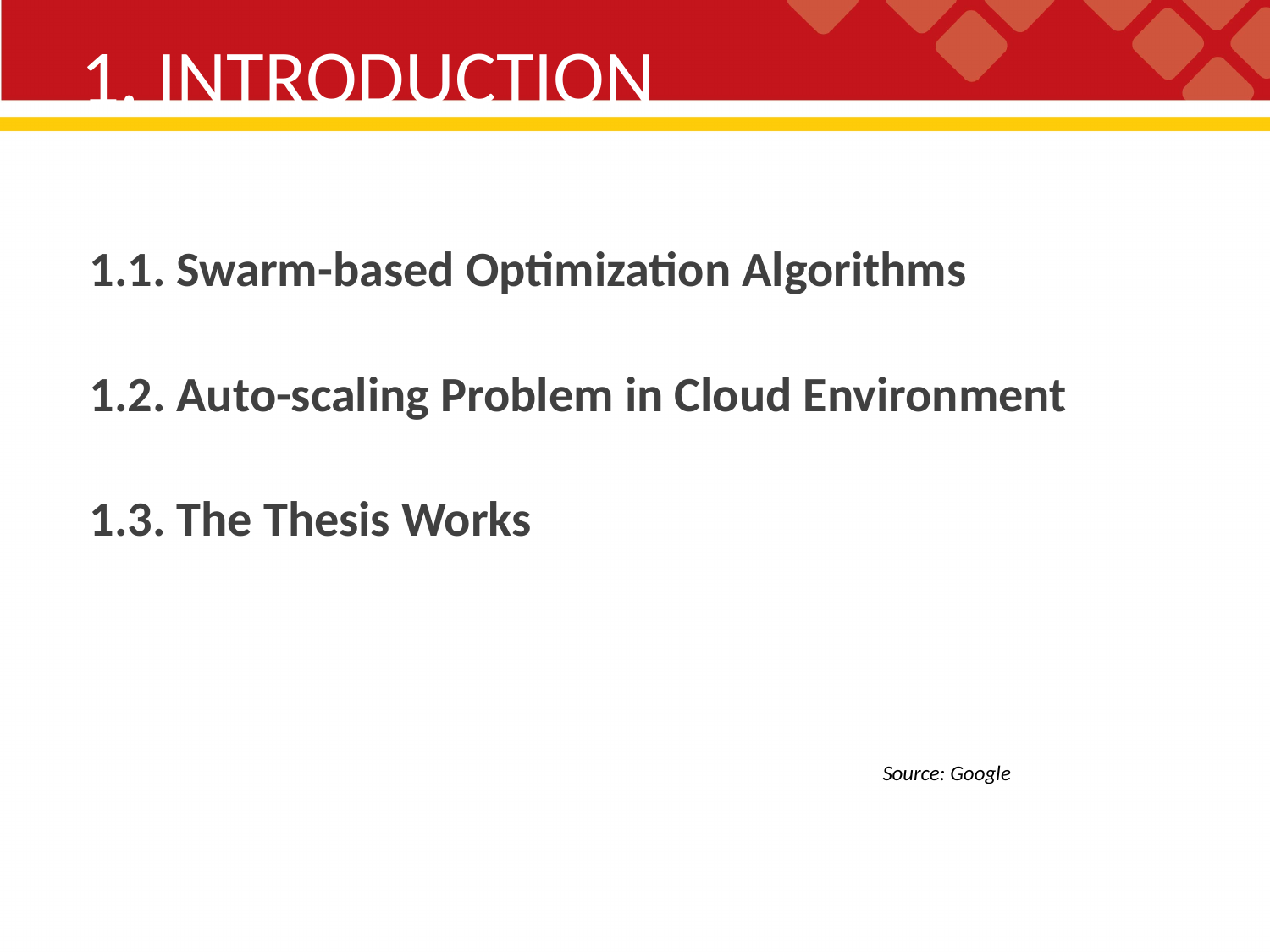

# 1. INTRODUCTION
1.1. Swarm-based Optimization Algorithms
1.2. Auto-scaling Problem in Cloud Environment
1.3. The Thesis Works
Source: Google